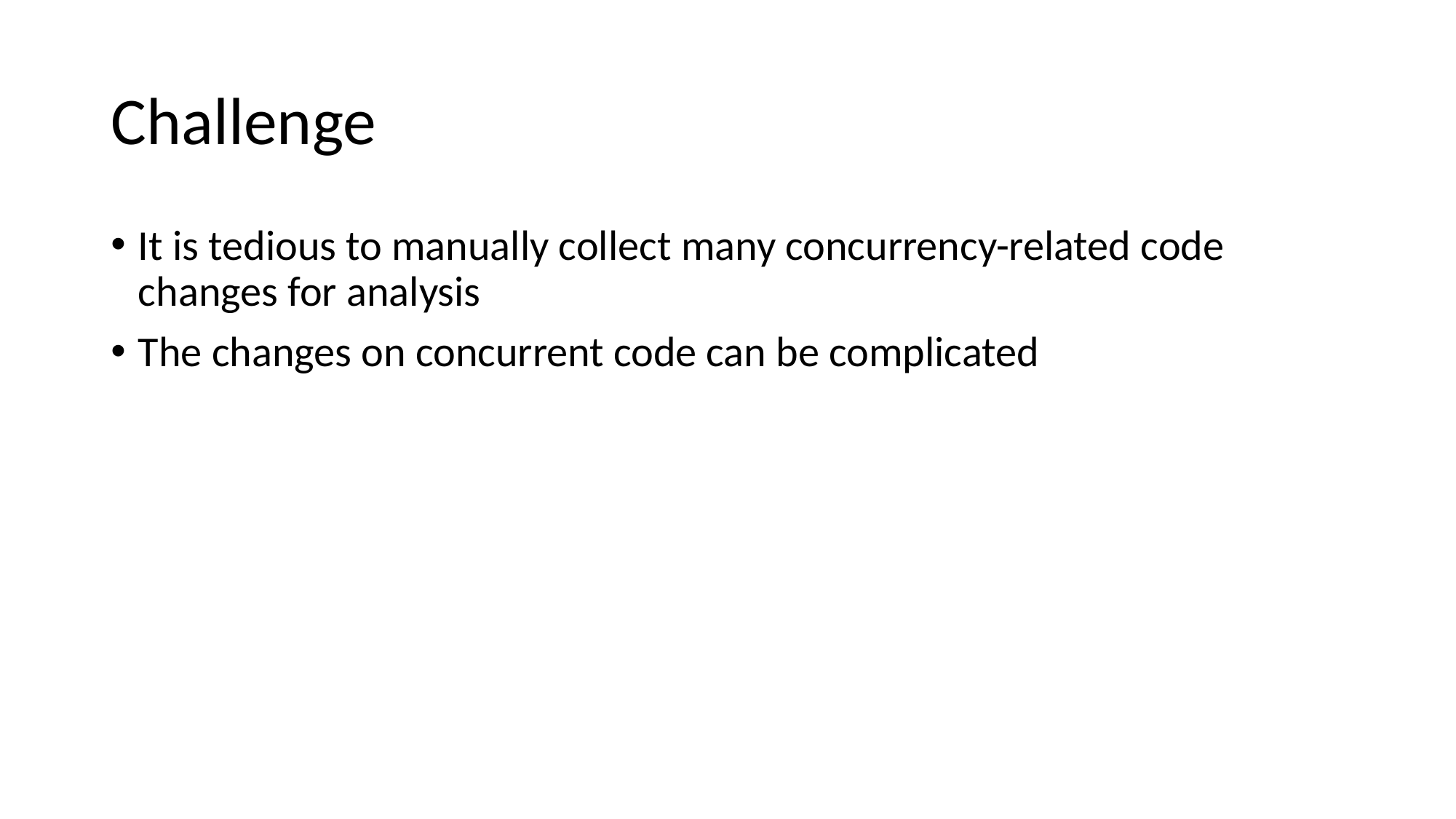

# Challenge
It is tedious to manually collect many concurrency-related code changes for analysis
The changes on concurrent code can be complicated